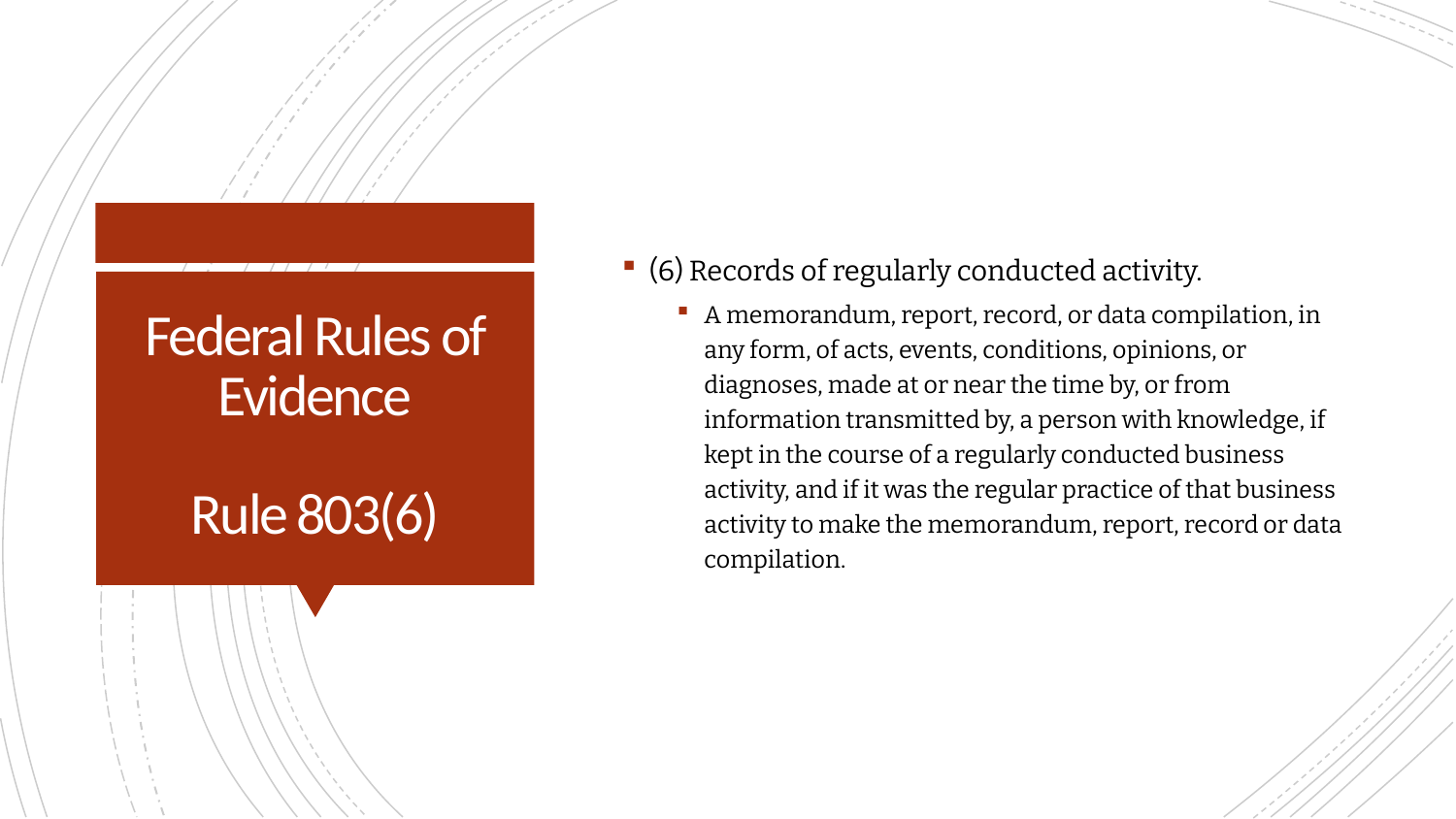

(6) Records of regularly conducted activity.
A memorandum, report, record, or data compilation, in any form, of acts, events, conditions, opinions, or diagnoses, made at or near the time by, or from information transmitted by, a person with knowledge, if kept in the course of a regularly conducted business activity, and if it was the regular practice of that business activity to make the memorandum, report, record or data compilation.
# Federal Rules of Evidence Rule 803(6)